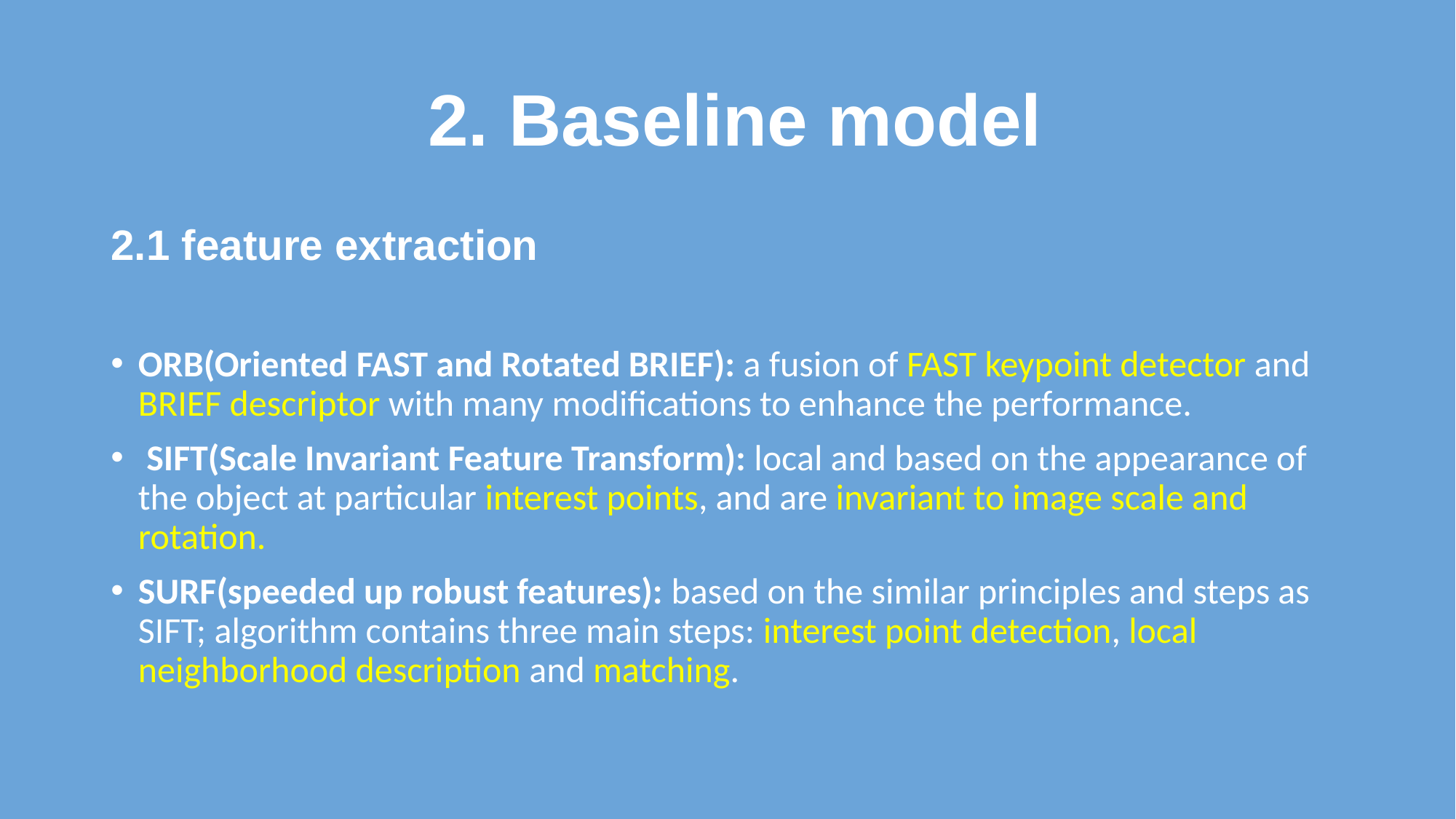

# 2. Baseline model
2.1 feature extraction

ORB(Oriented FAST and Rotated BRIEF): a fusion of FAST keypoint detector and BRIEF descriptor with many modifications to enhance the performance.
 SIFT(Scale Invariant Feature Transform): local and based on the appearance of the object at particular interest points, and are invariant to image scale and rotation.
SURF(speeded up robust features): based on the similar principles and steps as SIFT; algorithm contains three main steps: interest point detection, local neighborhood description and matching.